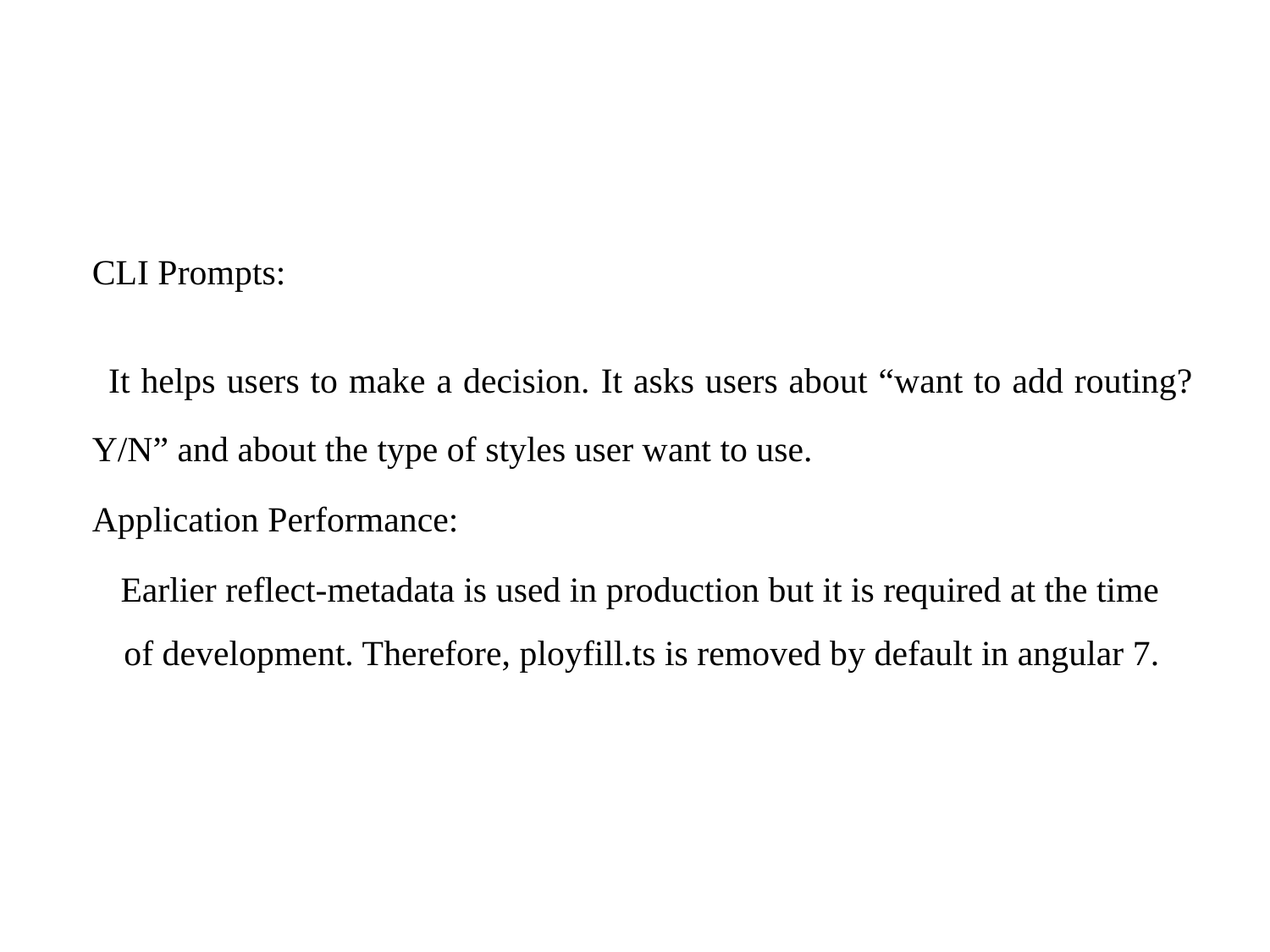

#
CLI Prompts:
 It helps users to make a decision. It asks users about “want to add routing? Y/N” and about the type of styles user want to use.
Application Performance:
     Earlier reflect-metadata is used in production but it is required at the time of development. Therefore, ployfill.ts is removed by default in angular 7.